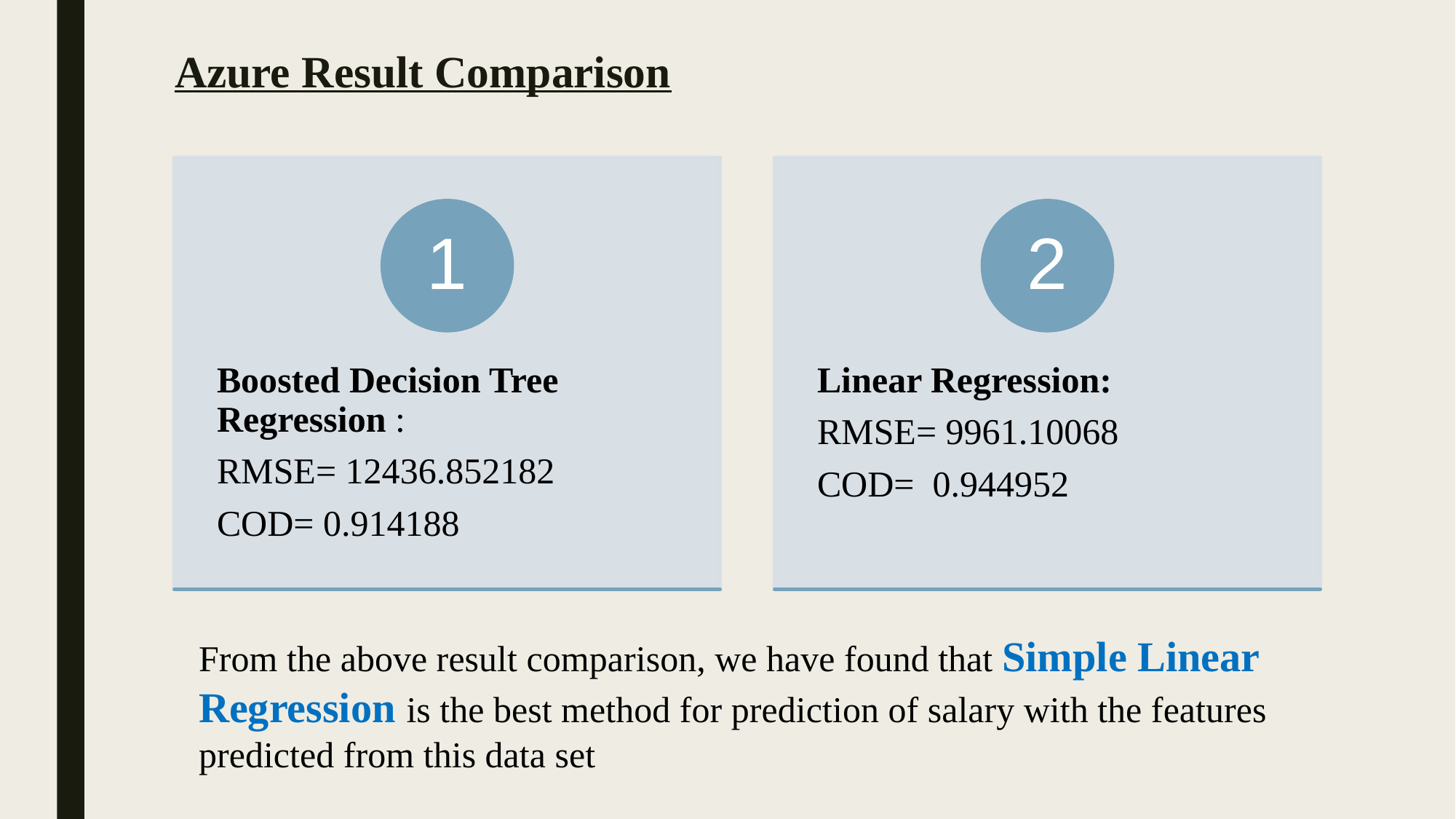

# Azure Result Comparison
Boosted Decision Tree Regression :
RMSE= 12436.852182
COD= 0.914188
1
Linear Regression:
RMSE= 9961.10068
COD=  0.944952
2
From the above result comparison, we have found that Simple Linear Regression is the best method for prediction of salary with the features predicted from this data set